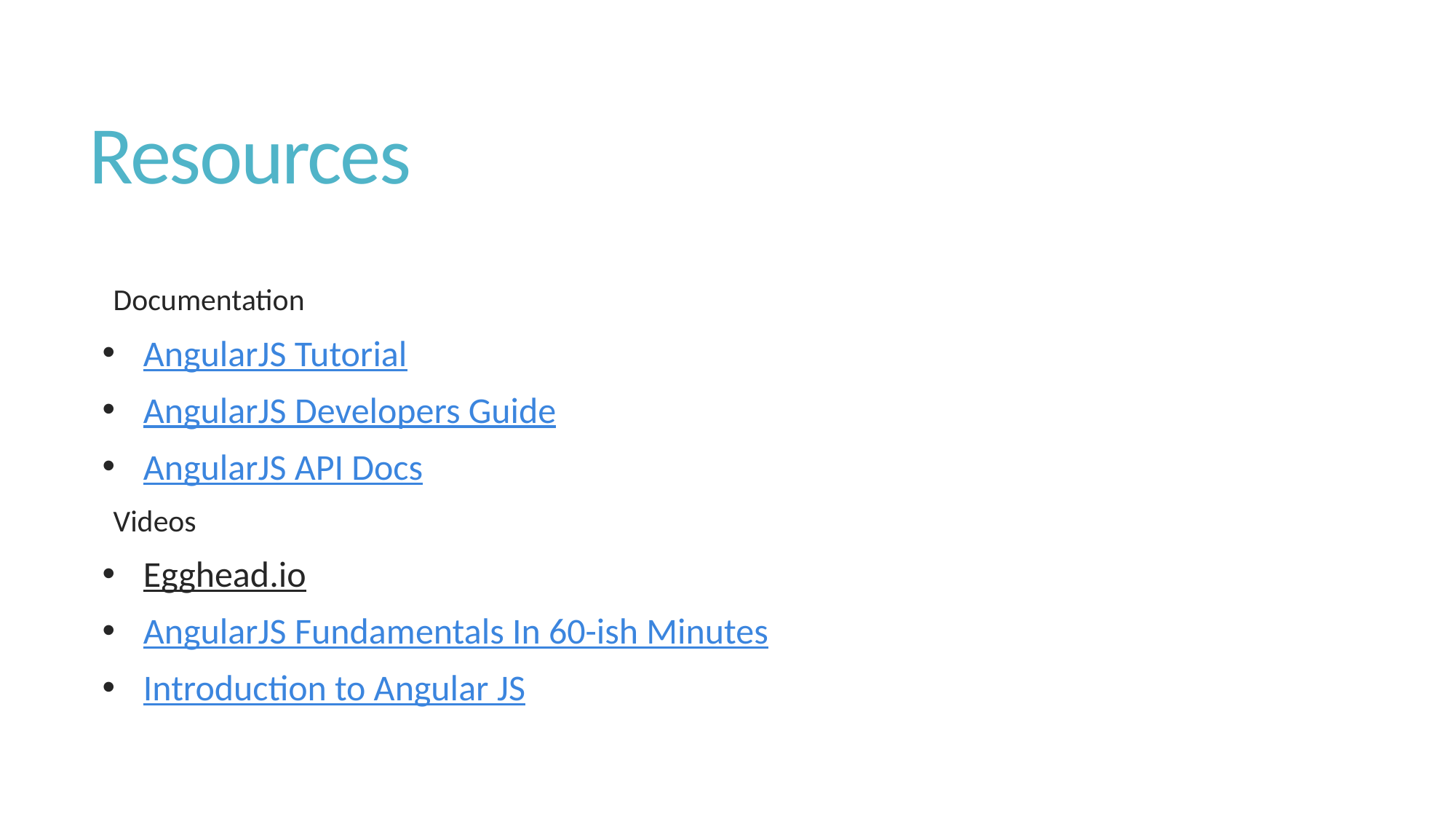

# Resources
Documentation
AngularJS Tutorial
AngularJS Developers Guide
AngularJS API Docs
Videos
Egghead.io
AngularJS Fundamentals In 60-ish Minutes
Introduction to Angular JS